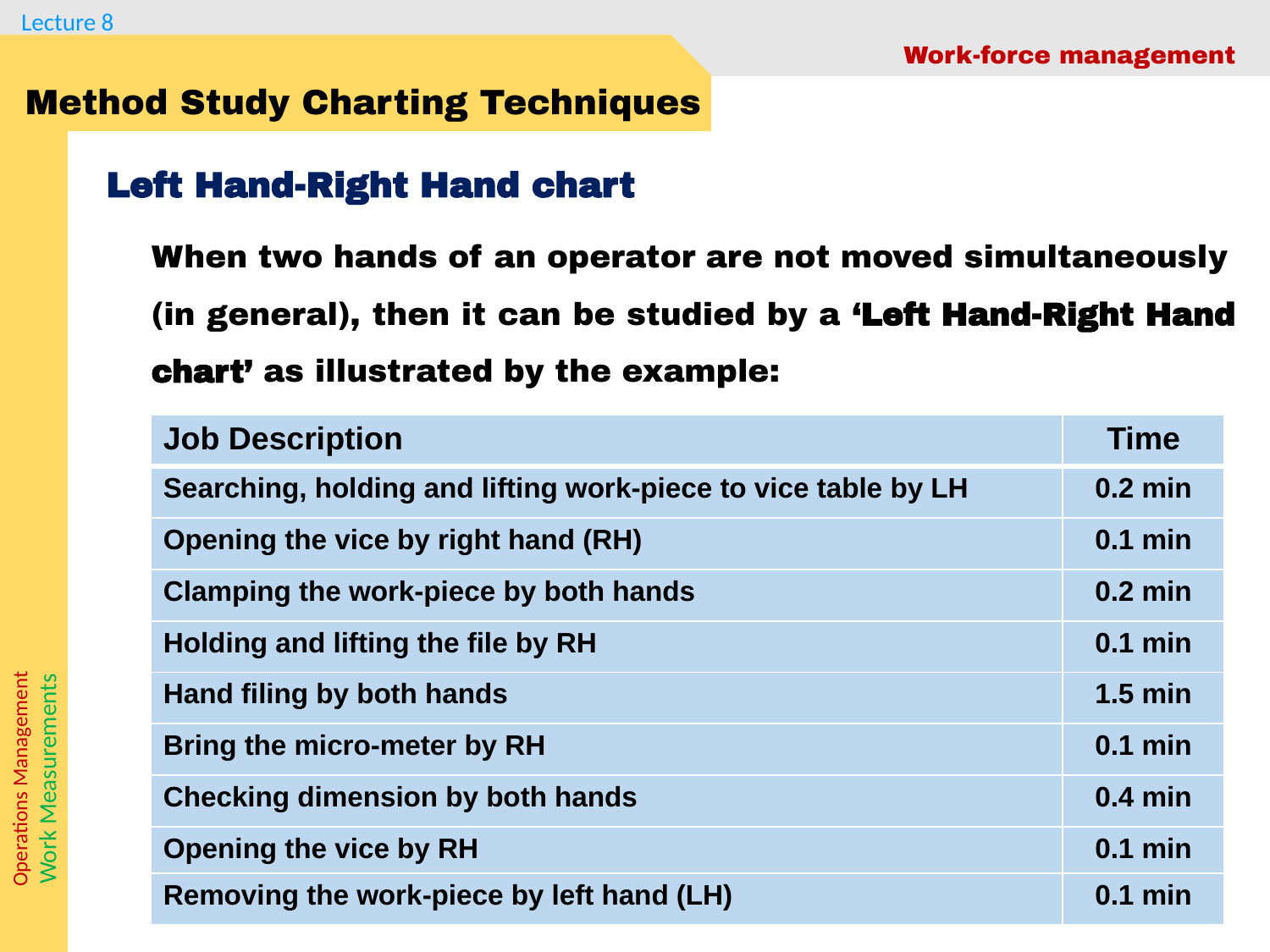

Work-force management
Method Study Charting Techniques
Left Hand-Right Hand chart
When two hands of an operator are not moved simultaneously
(in general), then it can be studied by a ‘Left Hand-Right Hand chart’ as illustrated by the example:

| Job Description | Time |
| --- | --- |
| Searching, holding and lifting work-piece to vice table by LH | 0.2 min |
| Opening the vice by right hand (RH) | 0.1 min |
| Clamping the work-piece by both hands | 0.2 min |
| Holding and lifting the file by RH | 0.1 min |
| Hand filing by both hands | 1.5 min |
| Bring the micro-meter by RH | 0.1 min |
| Checking dimension by both hands | 0.4 min |
| Opening the vice by RH | 0.1 min |
| Removing the work-piece by left hand (LH) | 0.1 min |